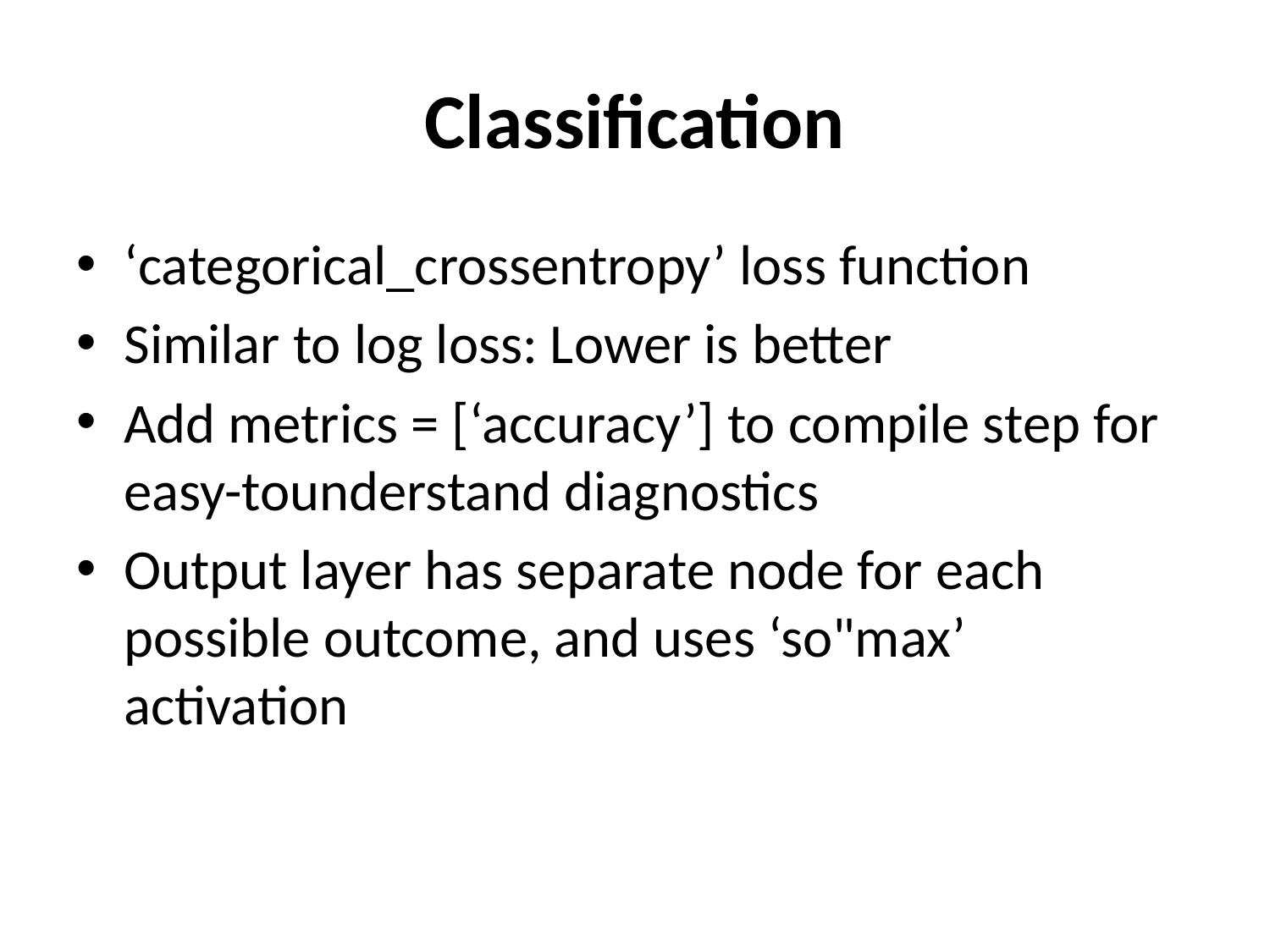

# Classification
‘categorical_crossentropy’ loss function
Similar to log loss: Lower is better
Add metrics = [‘accuracy’] to compile step for easy-tounderstand diagnostics
Output layer has separate node for each possible outcome, and uses ‘so"max’ activation